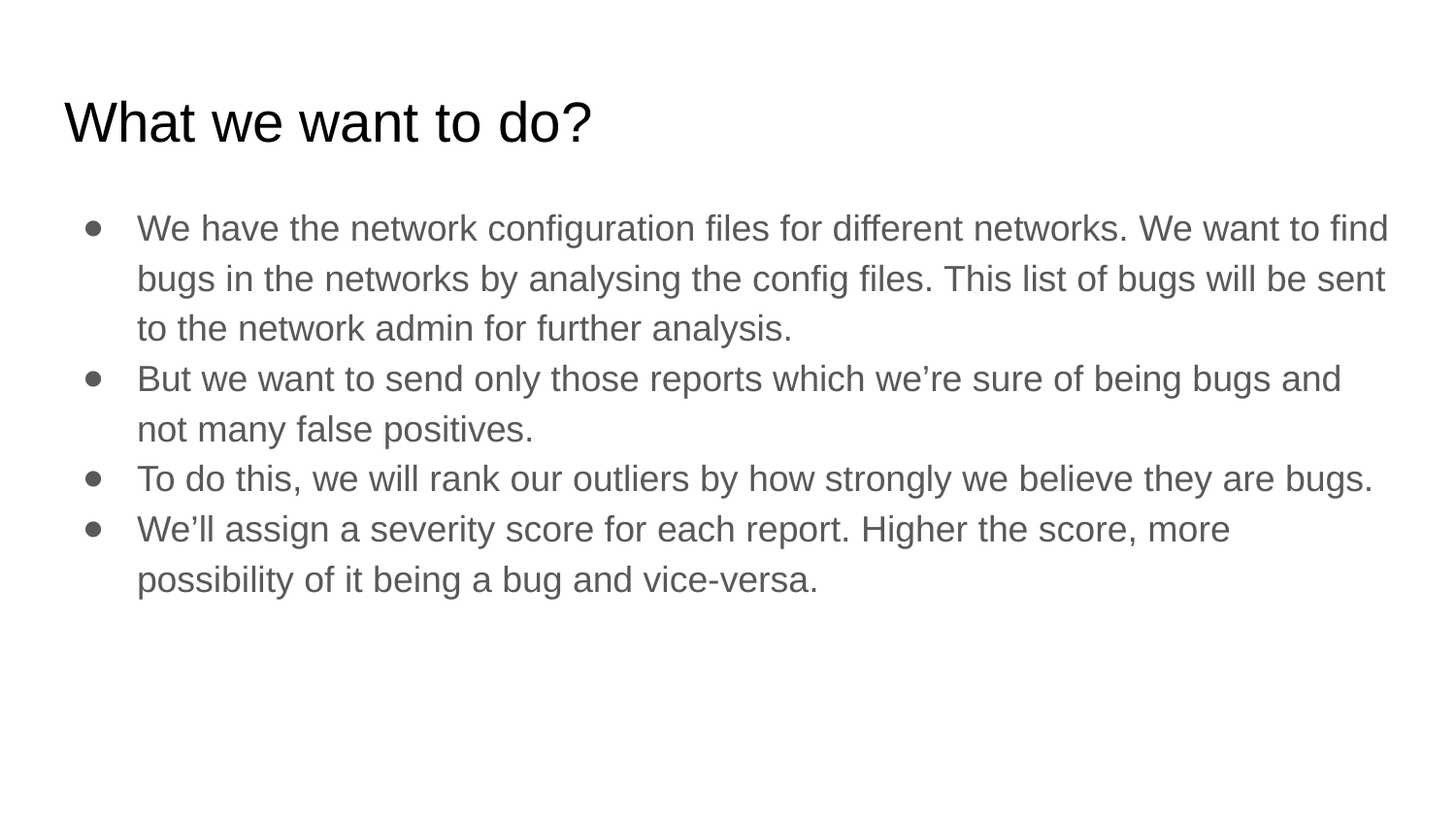

# What we want to do?

We have the network configuration files for different networks. We want to find bugs in the networks by analysing the config files. This list of bugs will be sent to the network admin for further analysis.
But we want to send only those reports which we’re sure of being bugs and not many false positives.
To do this, we will rank our outliers by how strongly we believe they are bugs.
We’ll assign a severity score for each report. Higher the score, more possibility of it being a bug and vice-versa.